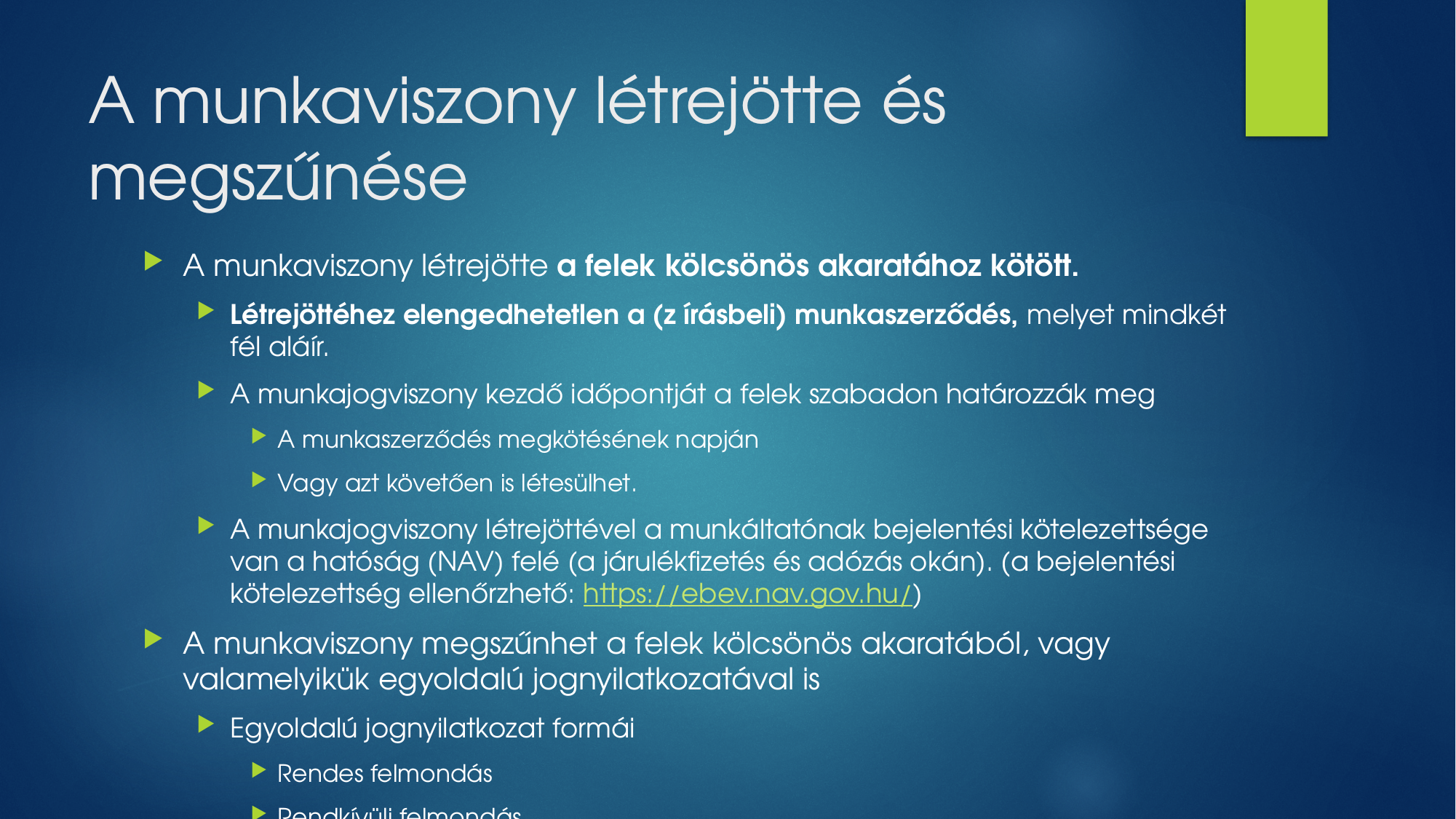

# A munkaviszony létrejötte és megszűnése
A munkaviszony létrejötte a felek kölcsönös akaratához kötött.
Létrejöttéhez elengedhetetlen a (z írásbeli) munkaszerződés, melyet mindkét fél aláír.
A munkajogviszony kezdő időpontját a felek szabadon határozzák meg
A munkaszerződés megkötésének napján
Vagy azt követően is létesülhet.
A munkajogviszony létrejöttével a munkáltatónak bejelentési kötelezettsége van a hatóság (NAV) felé (a járulékfizetés és adózás okán). (a bejelentési kötelezettség ellenőrzhető: https://ebev.nav.gov.hu/)
A munkaviszony megszűnhet a felek kölcsönös akaratából, vagy valamelyikük egyoldalú jognyilatkozatával is
Egyoldalú jognyilatkozat formái
Rendes felmondás
Rendkívüli felmondás